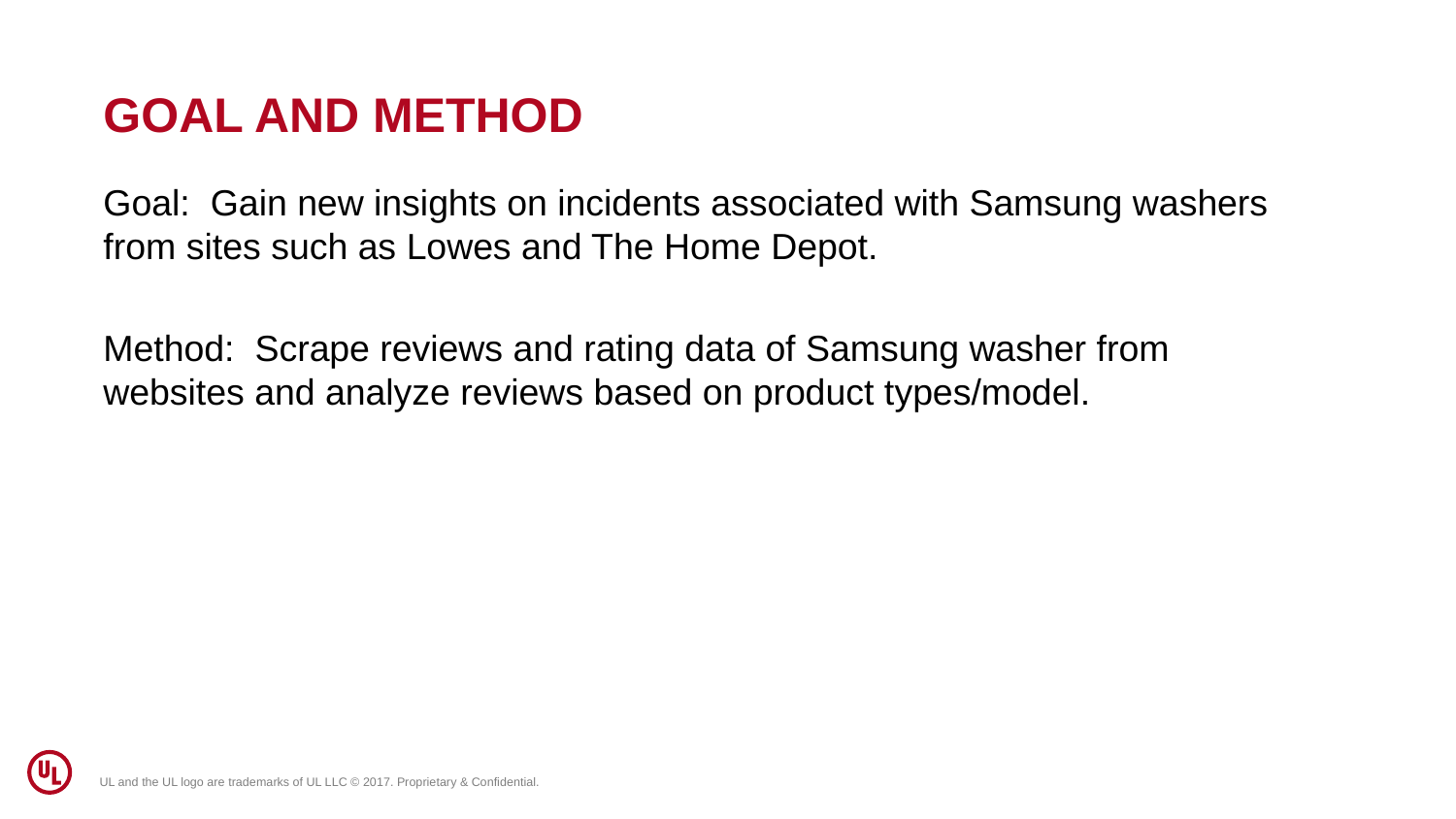

Goal and method
Goal:  Gain new insights on incidents associated with Samsung washers from sites such as Lowes and The Home Depot.

Method:  Scrape reviews and rating data of Samsung washer from websites and analyze reviews based on product types/model.
UL and the UL logo are trademarks of UL LLC © 2017. Proprietary & Confidential.